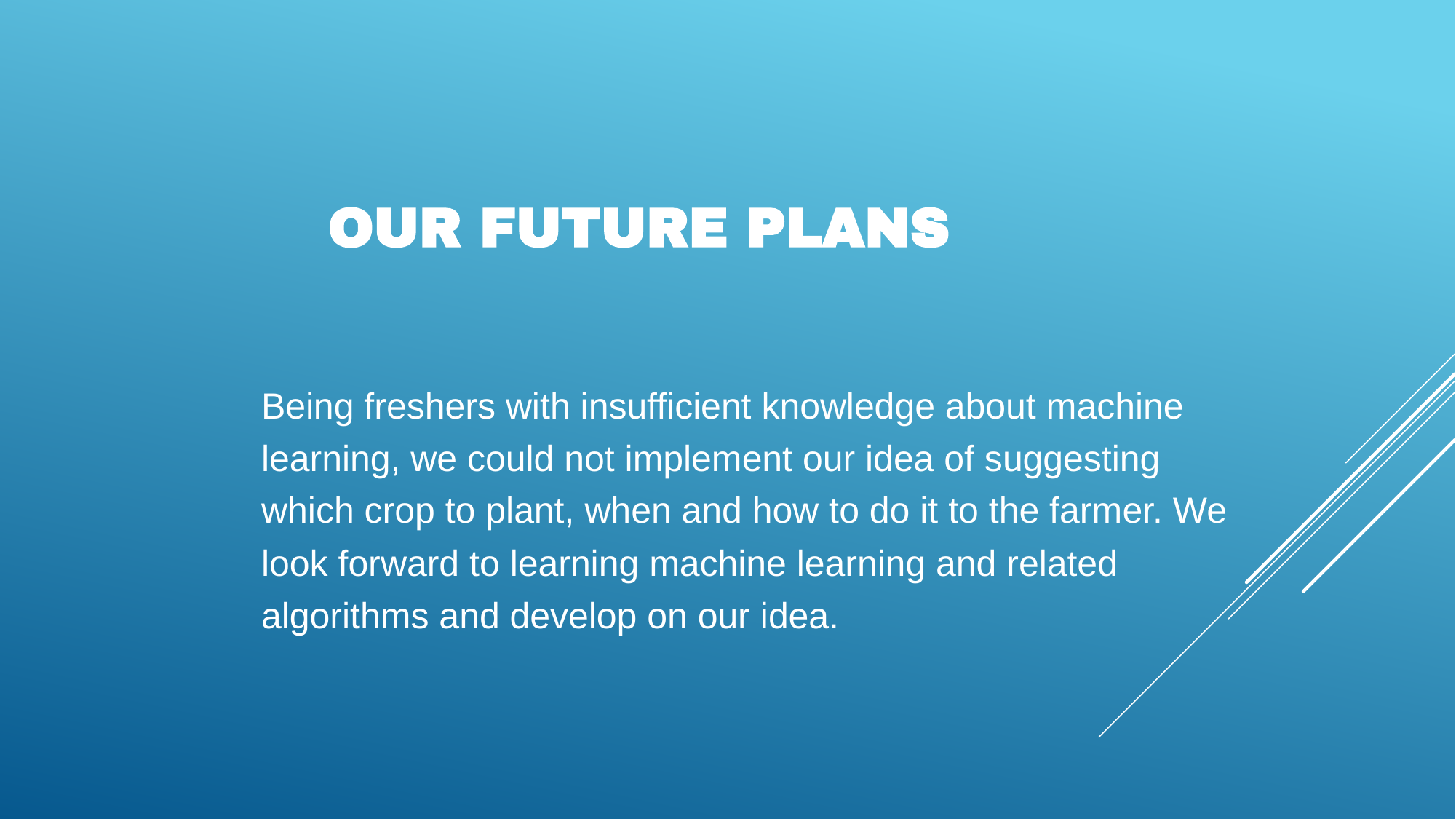

# Our Future plans
Being freshers with insufficient knowledge about machine learning, we could not implement our idea of suggesting which crop to plant, when and how to do it to the farmer. We look forward to learning machine learning and related algorithms and develop on our idea.